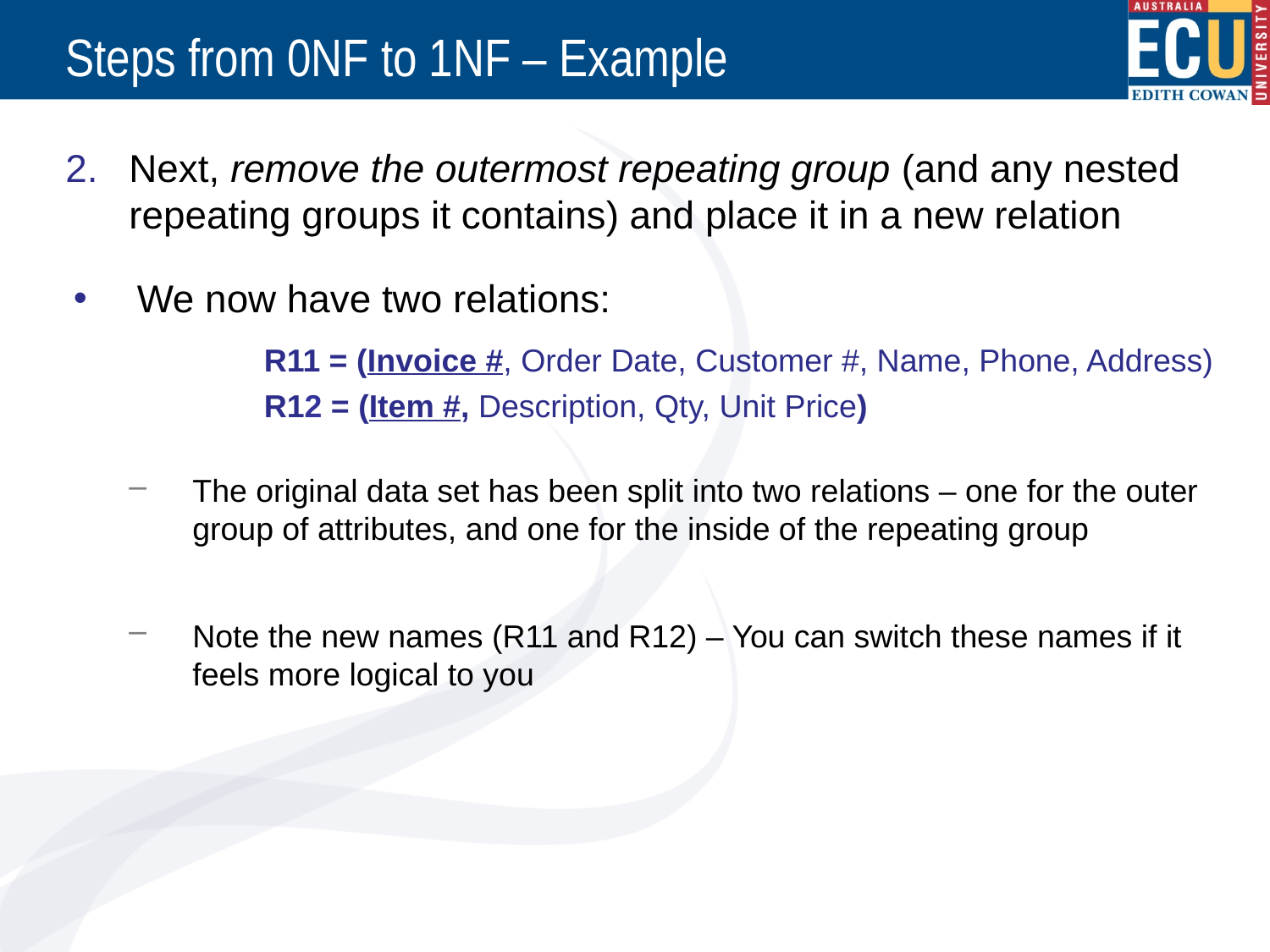

# Steps from 0NF to 1NF – Example
Next, remove the outermost repeating group (and any nested repeating groups it contains) and place it in a new relation

We now have two relations:
		R11 = (Invoice #, Order Date, Customer #, Name, Phone, Address)
		R12 = (Item #, Description, Qty, Unit Price)

The original data set has been split into two relations – one for the outer group of attributes, and one for the inside of the repeating group

Note the new names (R11 and R12) – You can switch these names if it feels more logical to you